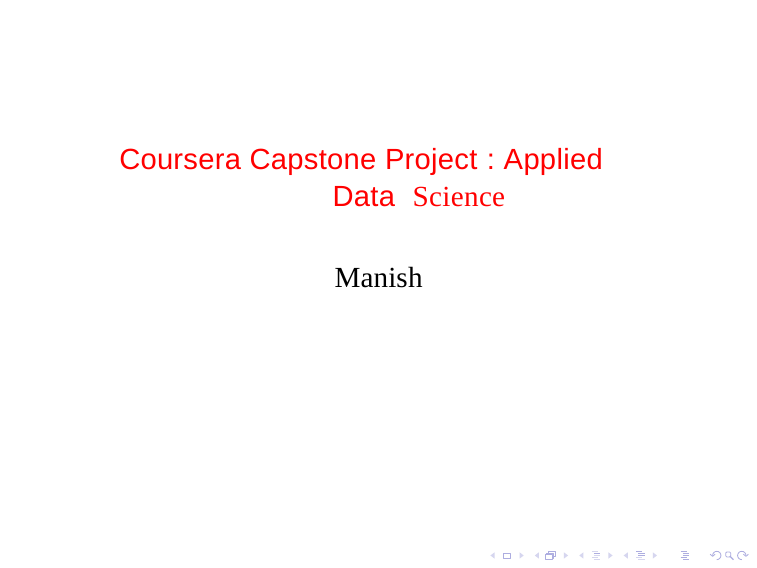

# Coursera Capstone Project : Applied Data  Science
Manish